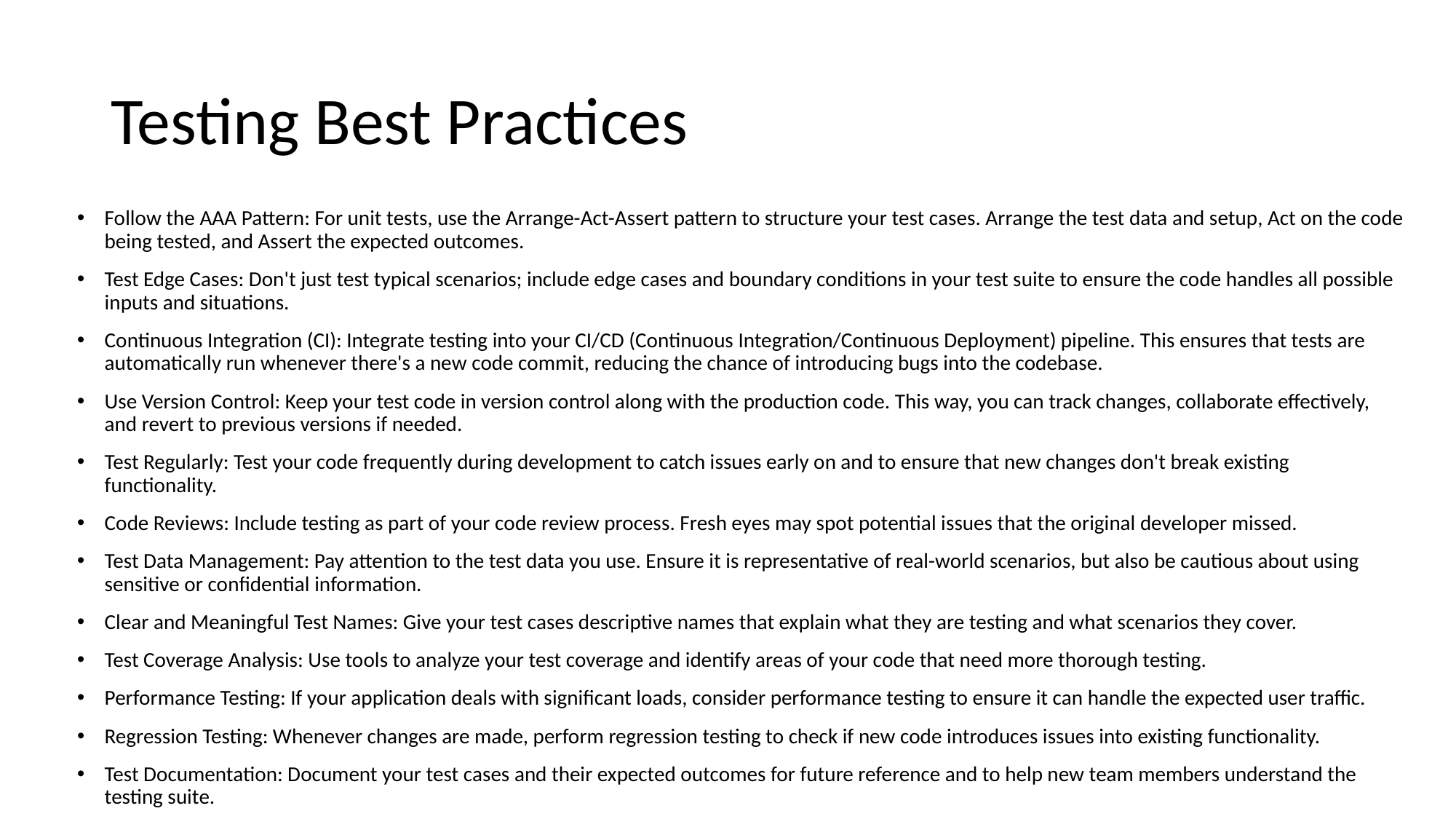

# Testing Best Practices
Follow the AAA Pattern: For unit tests, use the Arrange-Act-Assert pattern to structure your test cases. Arrange the test data and setup, Act on the code being tested, and Assert the expected outcomes.
Test Edge Cases: Don't just test typical scenarios; include edge cases and boundary conditions in your test suite to ensure the code handles all possible inputs and situations.
Continuous Integration (CI): Integrate testing into your CI/CD (Continuous Integration/Continuous Deployment) pipeline. This ensures that tests are automatically run whenever there's a new code commit, reducing the chance of introducing bugs into the codebase.
Use Version Control: Keep your test code in version control along with the production code. This way, you can track changes, collaborate effectively, and revert to previous versions if needed.
Test Regularly: Test your code frequently during development to catch issues early on and to ensure that new changes don't break existing functionality.
Code Reviews: Include testing as part of your code review process. Fresh eyes may spot potential issues that the original developer missed.
Test Data Management: Pay attention to the test data you use. Ensure it is representative of real-world scenarios, but also be cautious about using sensitive or confidential information.
Clear and Meaningful Test Names: Give your test cases descriptive names that explain what they are testing and what scenarios they cover.
Test Coverage Analysis: Use tools to analyze your test coverage and identify areas of your code that need more thorough testing.
Performance Testing: If your application deals with significant loads, consider performance testing to ensure it can handle the expected user traffic.
Regression Testing: Whenever changes are made, perform regression testing to check if new code introduces issues into existing functionality.
Test Documentation: Document your test cases and their expected outcomes for future reference and to help new team members understand the testing suite.